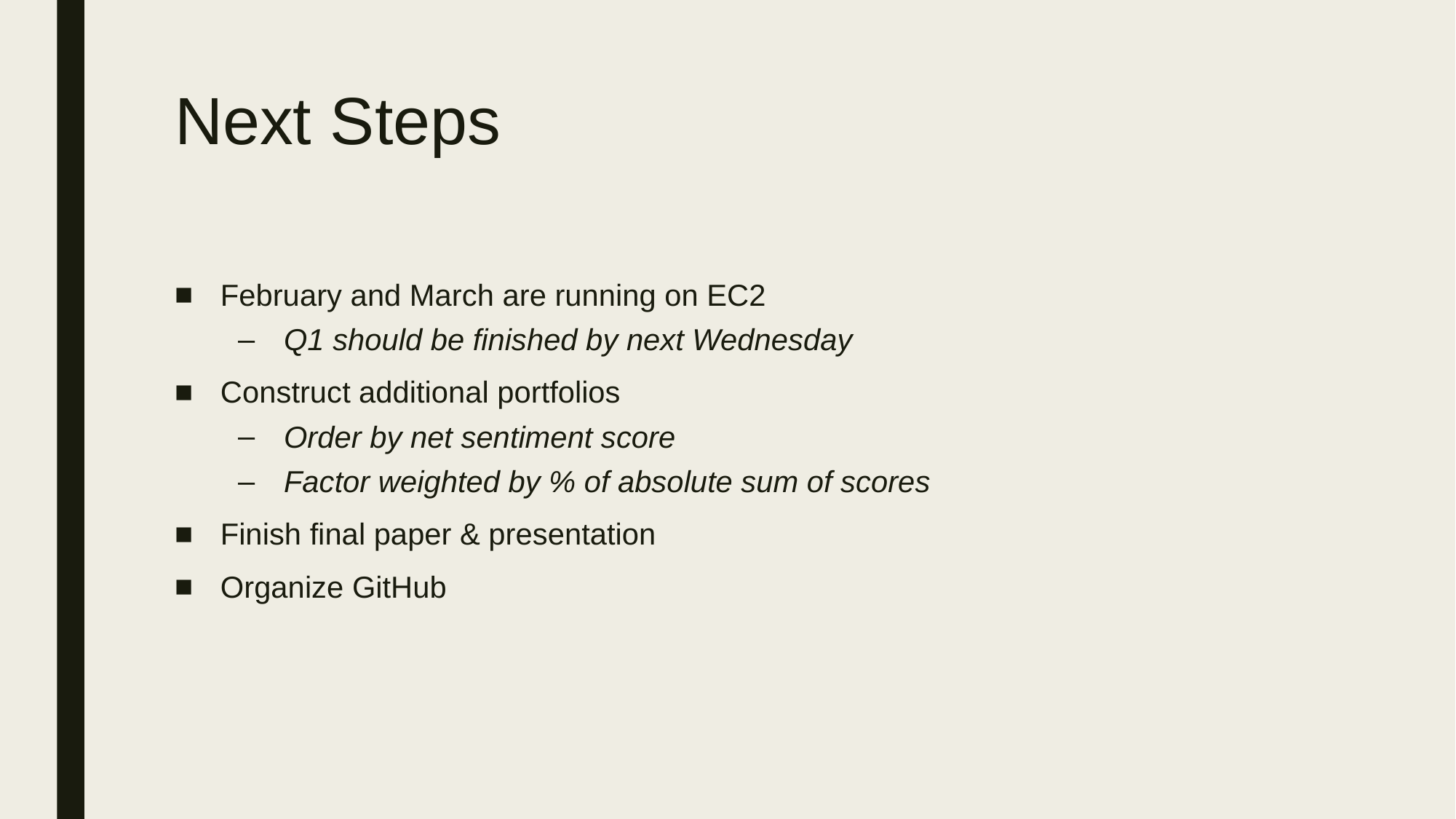

# Next Steps
February and March are running on EC2
Q1 should be finished by next Wednesday
Construct additional portfolios
Order by net sentiment score
Factor weighted by % of absolute sum of scores
Finish final paper & presentation
Organize GitHub